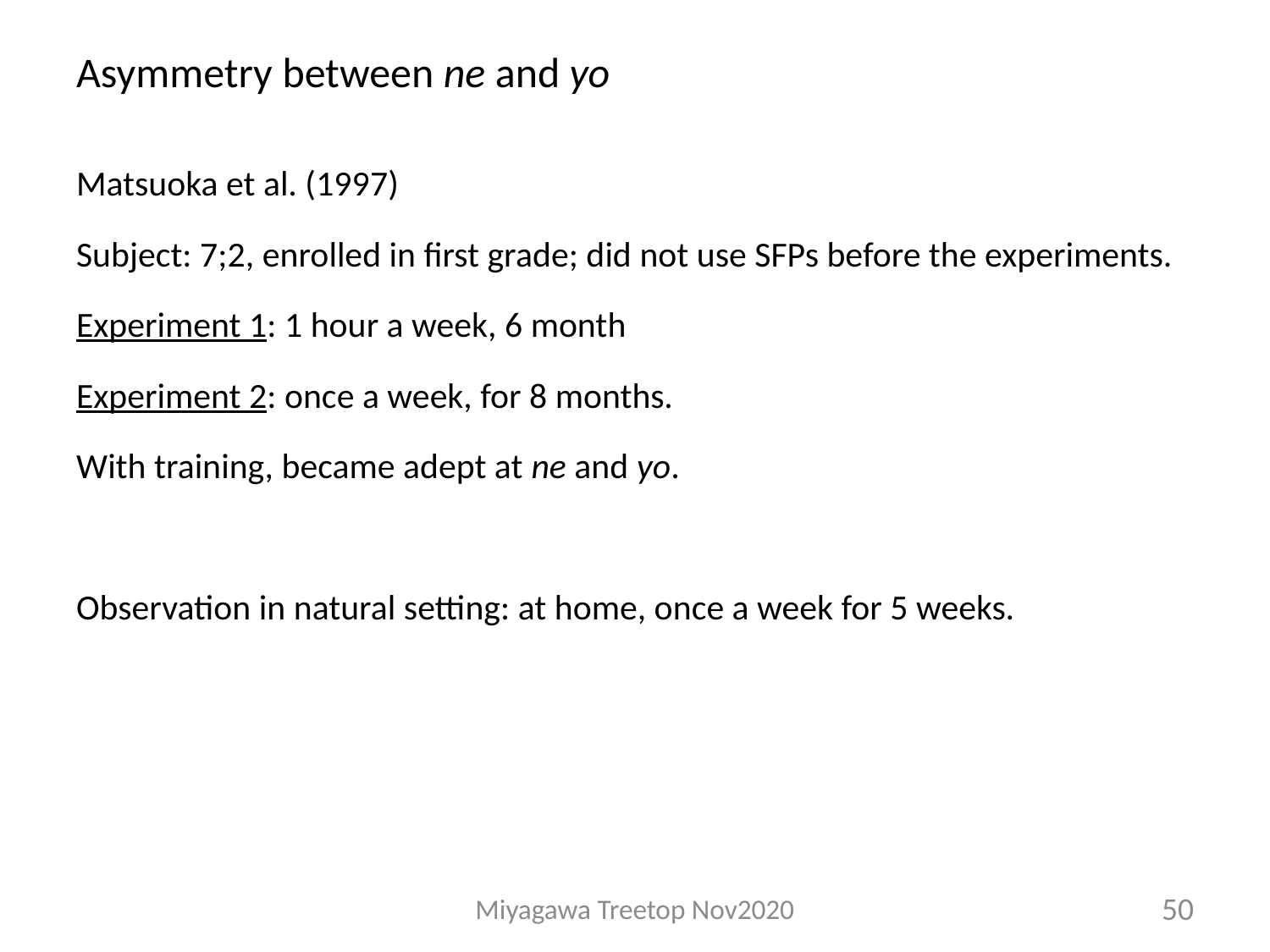

# Asymmetry between ne and yo
Matsuoka et al. (1997)
Subject: 7;2, enrolled in first grade; did not use SFPs before the experiments.
Experiment 1: 1 hour a week, 6 month
Experiment 2: once a week, for 8 months.
With training, became adept at ne and yo.

Observation in natural setting: at home, once a week for 5 weeks.

Miyagawa Treetop Nov2020
50